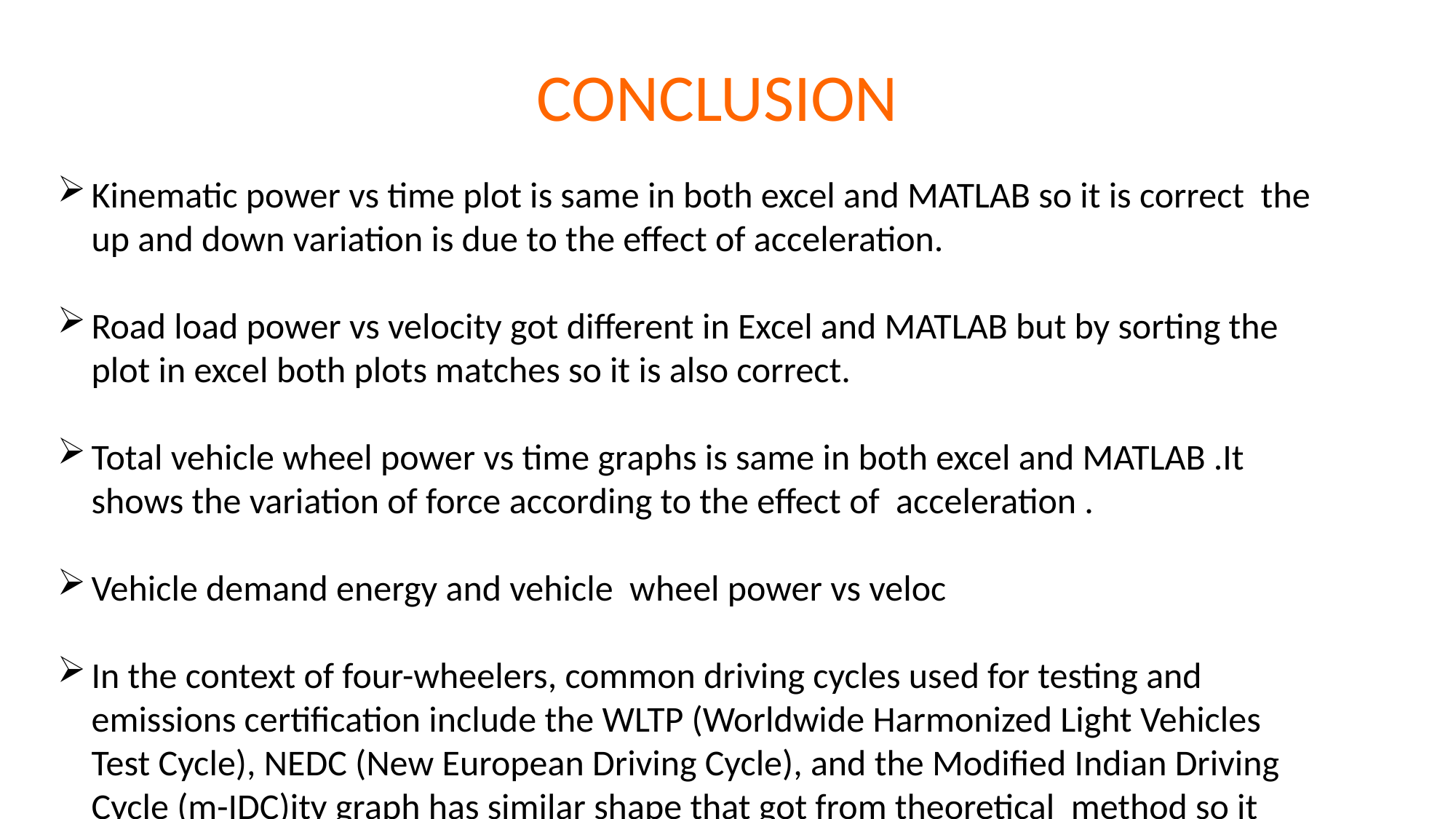

# CONCLUSION
Kinematic power vs time plot is same in both excel and MATLAB so it is correct  the up and down variation is due to the effect of acceleration.

Road load power vs velocity got different in Excel and MATLAB but by sorting the plot in excel both plots matches so it is also correct.

Total vehicle wheel power vs time graphs is same in both excel and MATLAB .It shows the variation of force according to the effect of  acceleration .

Vehicle demand energy and vehicle  wheel power vs veloc

In the context of four-wheelers, common driving cycles used for testing and emissions certification include the WLTP (Worldwide Harmonized Light Vehicles Test Cycle), NEDC (New European Driving Cycle), and the Modified Indian Driving Cycle (m-IDC)ity graph has similar shape that got from theoretical  method so it looks correct .

I am satisfied with the plot I had got.